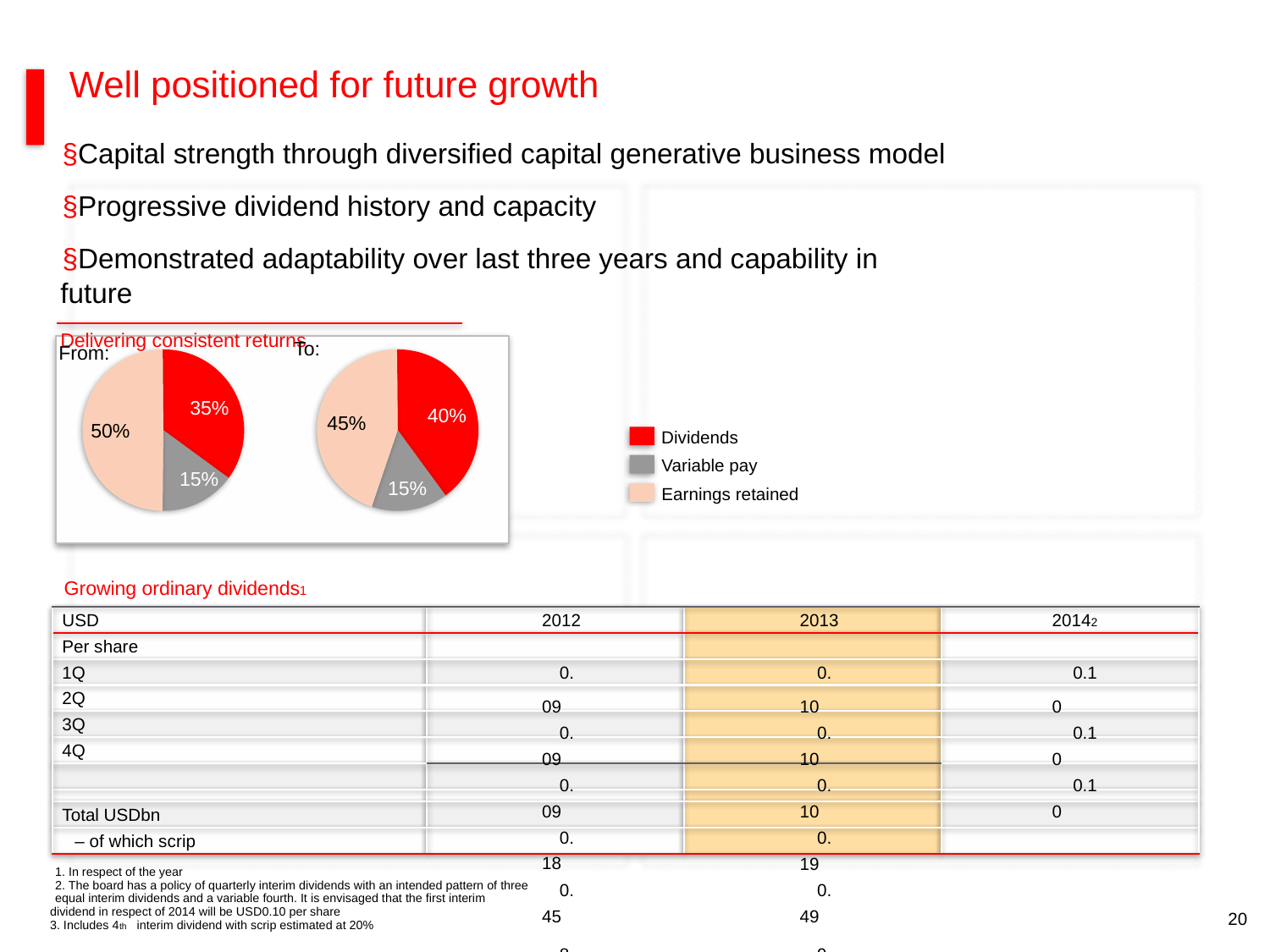

Well positioned for future growth

§Capital strength through diversified capital generative business model

§Progressive dividend history and capacity

§Demonstrated adaptability over last three years and capability in future

Delivering consistent returns

To:
From:

35%
40%
45%
50%

Dividends

Variable pay
Earnings retained
15%

Growing ordinary dividends1
15%

USD
Per share
1Q
2Q
3Q
4Q

Total USDbn
– of which scrip
1. In respect of the year
2. The board has a policy of quarterly interim dividends with an intended pattern of three
equal interim dividends and a variable fourth. It is envisaged that the first interim
2012

0.09
0.09
0.09
0.18
0.45
8.3
2.7
2013

0.10
0.10
0.10
0.19
0.49
9.2
2.73
20142

0.10
0.10
0.10

dividend in respect of 2014 will be USD0.10 per share
3. Includes 4th    interim dividend with scrip estimated at 20%
20